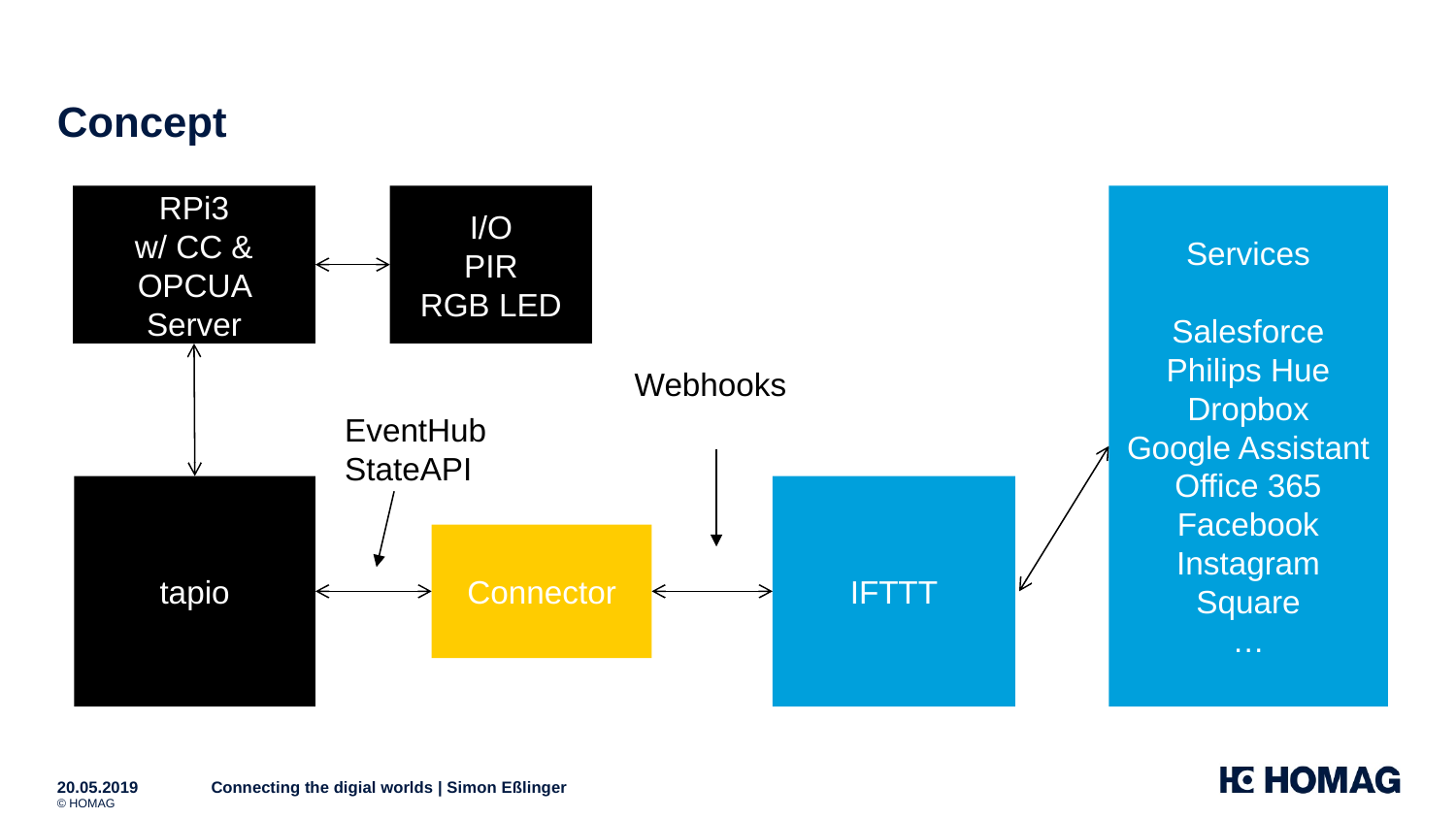

# Concept
RPi3
w/ CC & OPCUA Server
I/O
PIR
RGB LED
Services

Salesforce
Philips Hue
Dropbox
Google Assistant
Office 365
Facebook
Instagram
Square
…
Webhooks
EventHub StateAPI
tapio
IFTTT
Connector
Connecting the digial worlds | Simon Eßlinger
20.05.2019